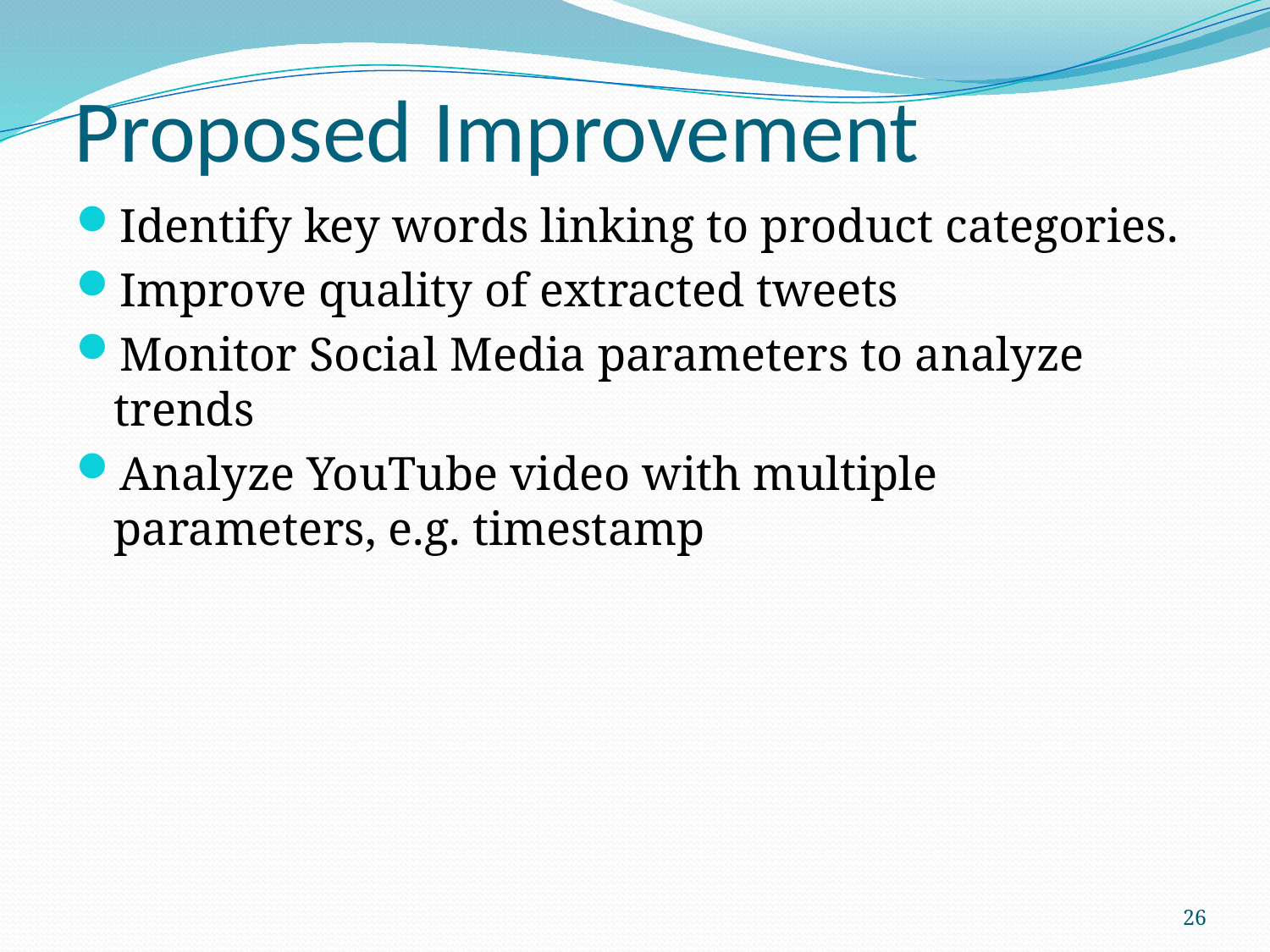

# Proposed Improvement
Identify key words linking to product categories.
Improve quality of extracted tweets
Monitor Social Media parameters to analyze trends
Analyze YouTube video with multiple parameters, e.g. timestamp
26